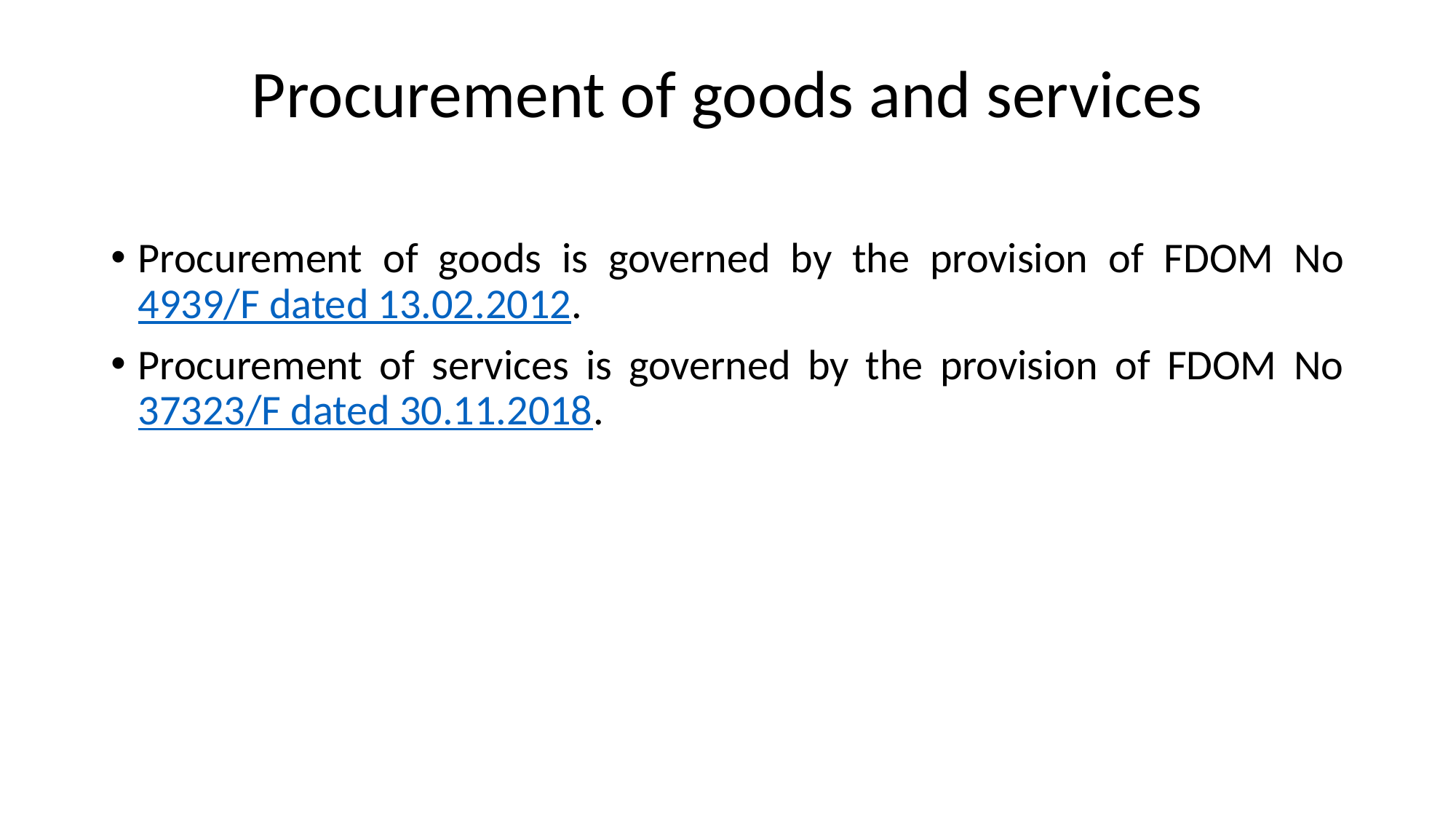

# Procurement of goods and services

Procurement of goods is governed by the provision of FDOM No 4939/F dated 13.02.2012.
Procurement of services is governed by the provision of FDOM No 37323/F dated 30.11.2018.